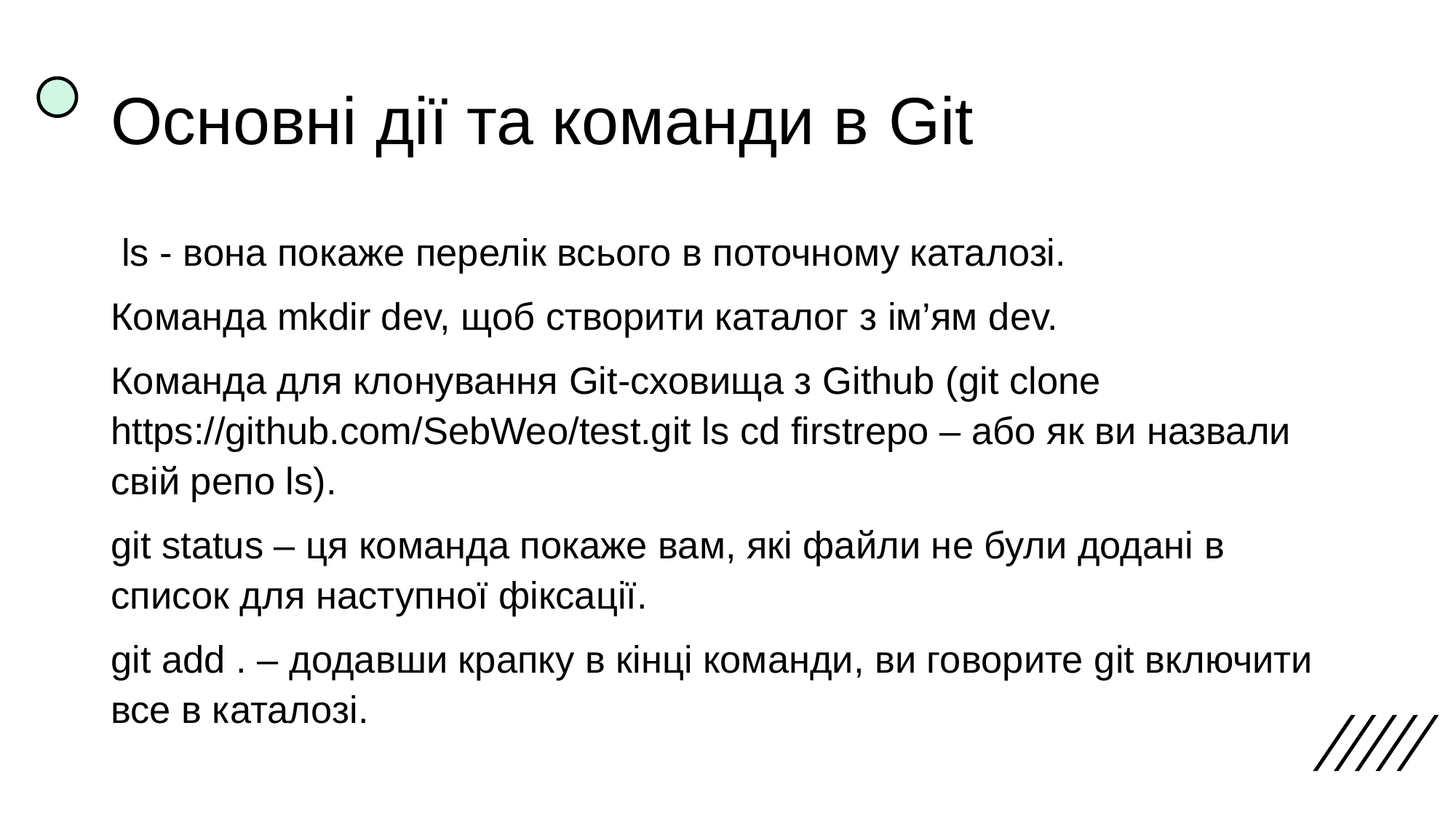

# Основні дії та команди в Git
 ls - вона покаже перелік всього в поточному каталозі.
Команда mkdir dev, щоб створити каталог з ім’ям dev.
Команда для клонування Git-сховища з Github (git clone https://github.com/SebWeo/test.git ls cd firstrepo – або як ви назвали свій репо ls).
git status – ця команда покаже вам, які файли не були додані в список для наступної фіксації.
git add . – додавши крапку в кінці команди, ви говорите git включити все в каталозі.